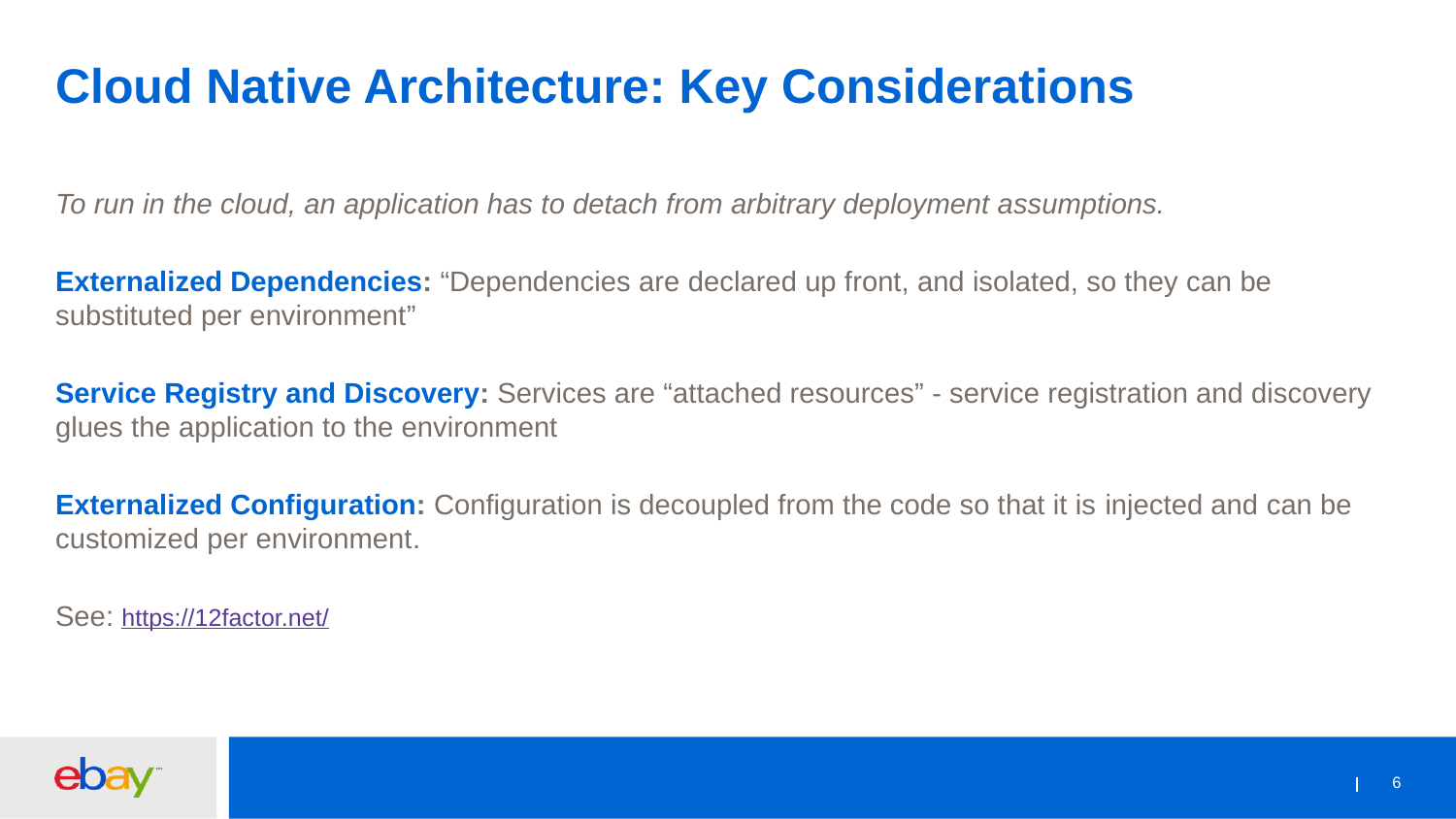

# Cloud Native Architecture: Key Considerations
To run in the cloud, an application has to detach from arbitrary deployment assumptions.

Externalized Dependencies: “Dependencies are declared up front, and isolated, so they can be substituted per environment”

Service Registry and Discovery: Services are “attached resources” - service registration and discovery glues the application to the environment

Externalized Configuration: Configuration is decoupled from the code so that it is injected and can be customized per environment.

See: https://12factor.net/

6